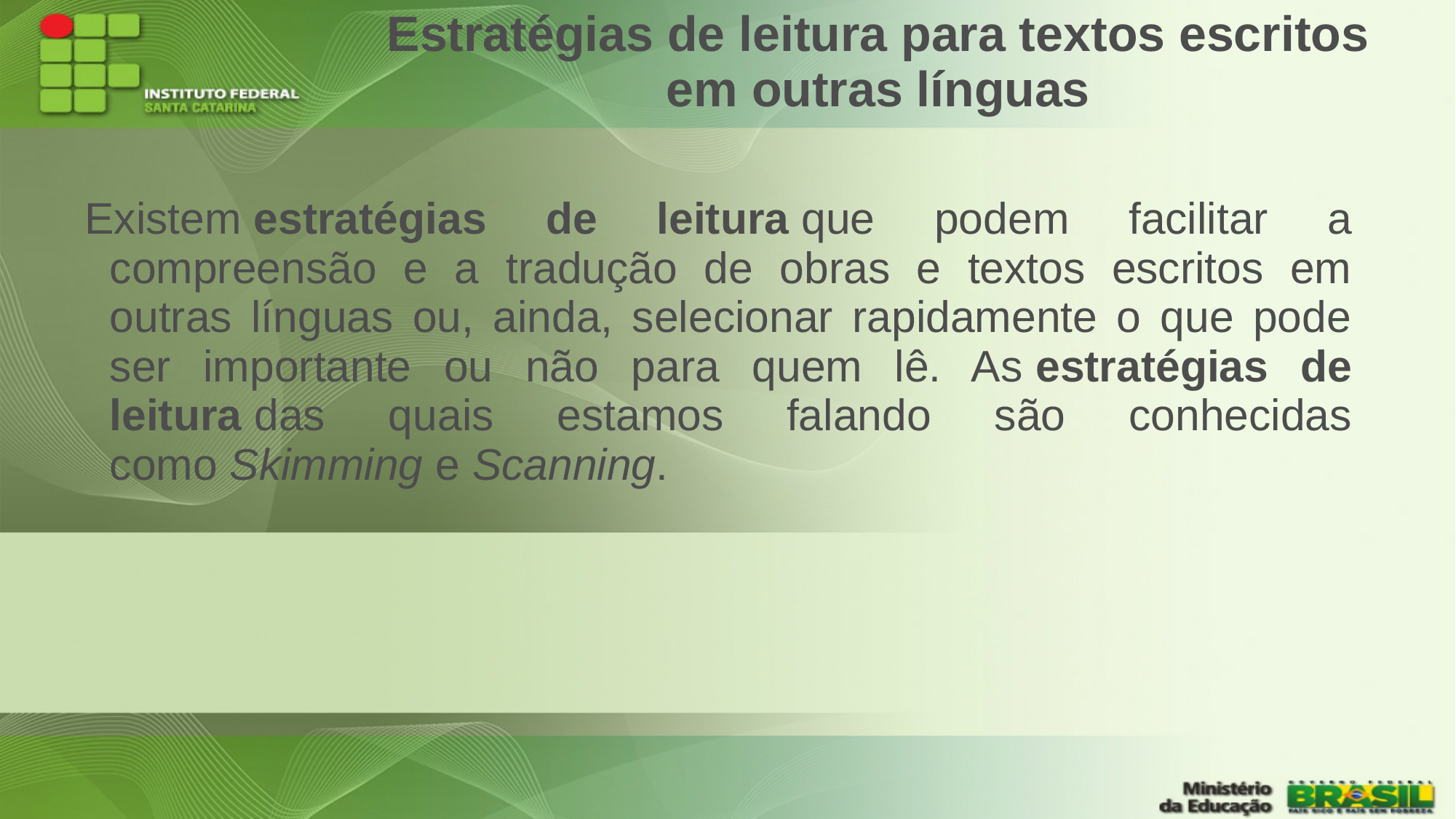

# Estratégias de leitura para textos escritos em outras línguas
 Existem estratégias de leitura que podem facilitar a compreensão e a tradução de obras e textos escritos em outras línguas ou, ainda, selecionar rapidamente o que pode ser importante ou não para quem lê. As estratégias de leitura das quais estamos falando são conhecidas como Skimming e Scanning.